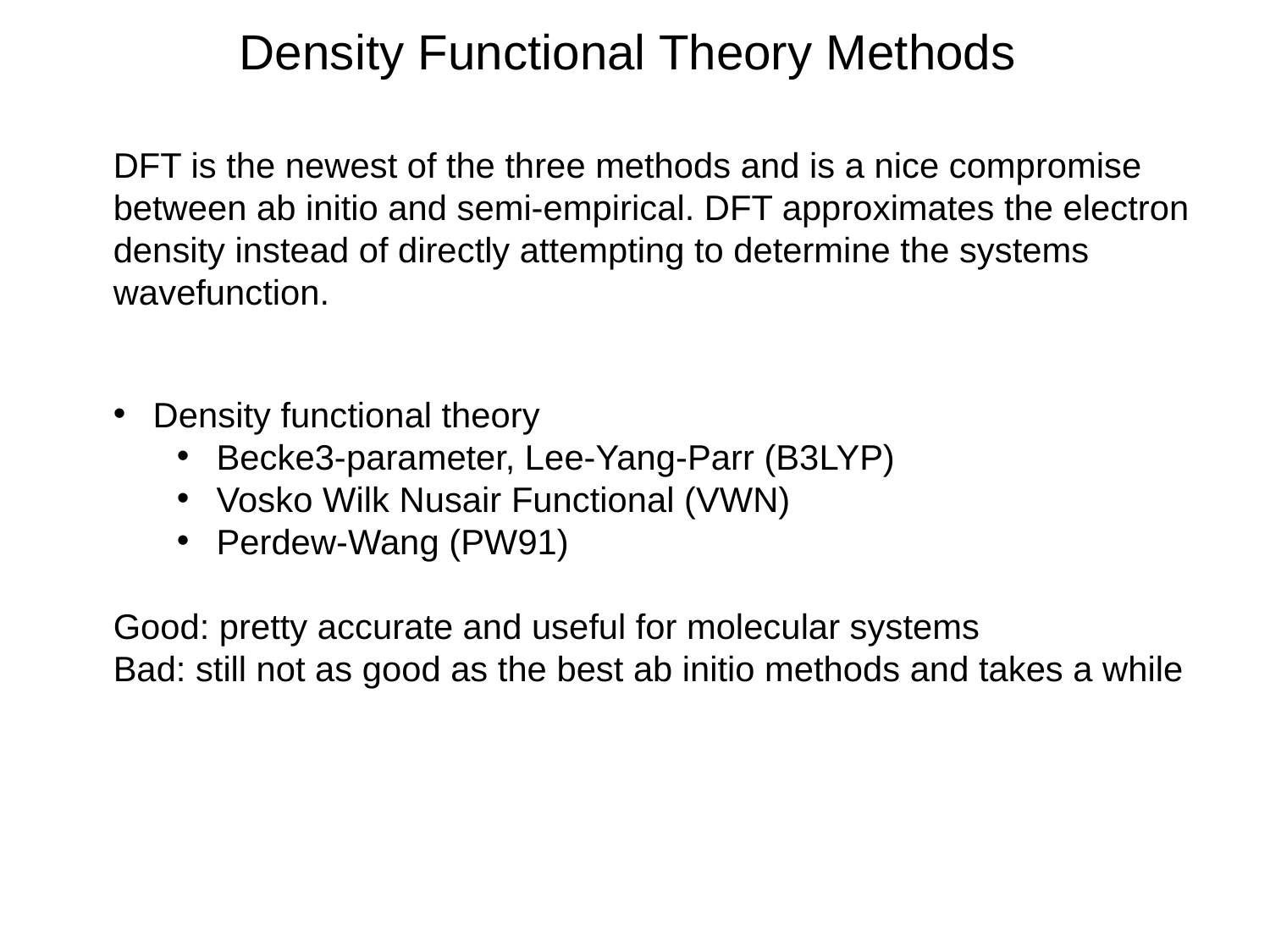

Density Functional Theory Methods
DFT is the newest of the three methods and is a nice compromise between ab initio and semi-empirical. DFT approximates the electron density instead of directly attempting to determine the systems wavefunction.

Density functional theory
Becke3-parameter, Lee-Yang-Parr (B3LYP)
Vosko Wilk Nusair Functional (VWN)
Perdew-Wang (PW91)

Good: pretty accurate and useful for molecular systems
Bad: still not as good as the best ab initio methods and takes a while